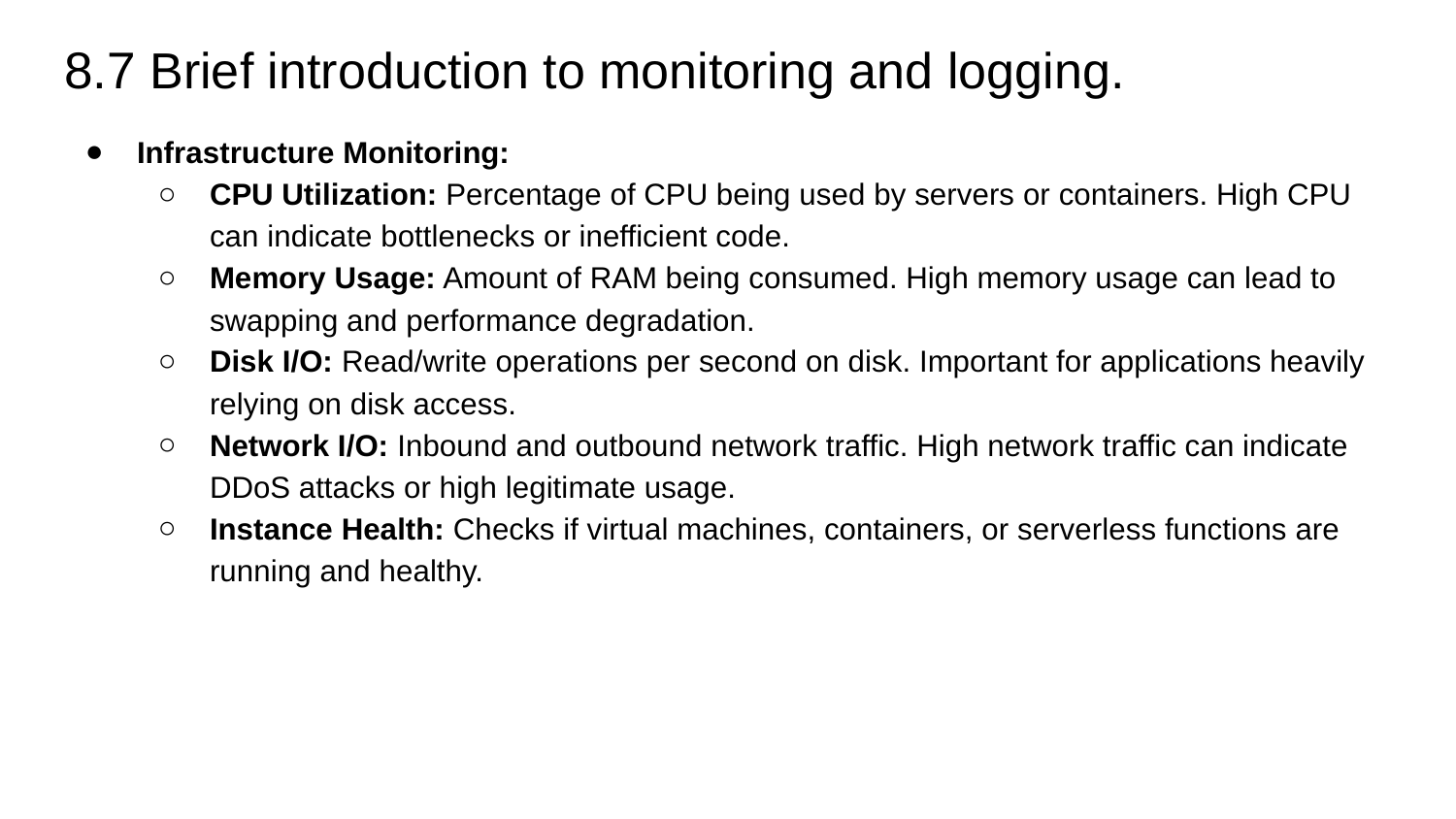

# 8.7 Brief introduction to monitoring and logging.

Infrastructure Monitoring:
CPU Utilization: Percentage of CPU being used by servers or containers. High CPU can indicate bottlenecks or inefficient code.
Memory Usage: Amount of RAM being consumed. High memory usage can lead to swapping and performance degradation.
Disk I/O: Read/write operations per second on disk. Important for applications heavily relying on disk access.
Network I/O: Inbound and outbound network traffic. High network traffic can indicate DDoS attacks or high legitimate usage.
Instance Health: Checks if virtual machines, containers, or serverless functions are running and healthy.